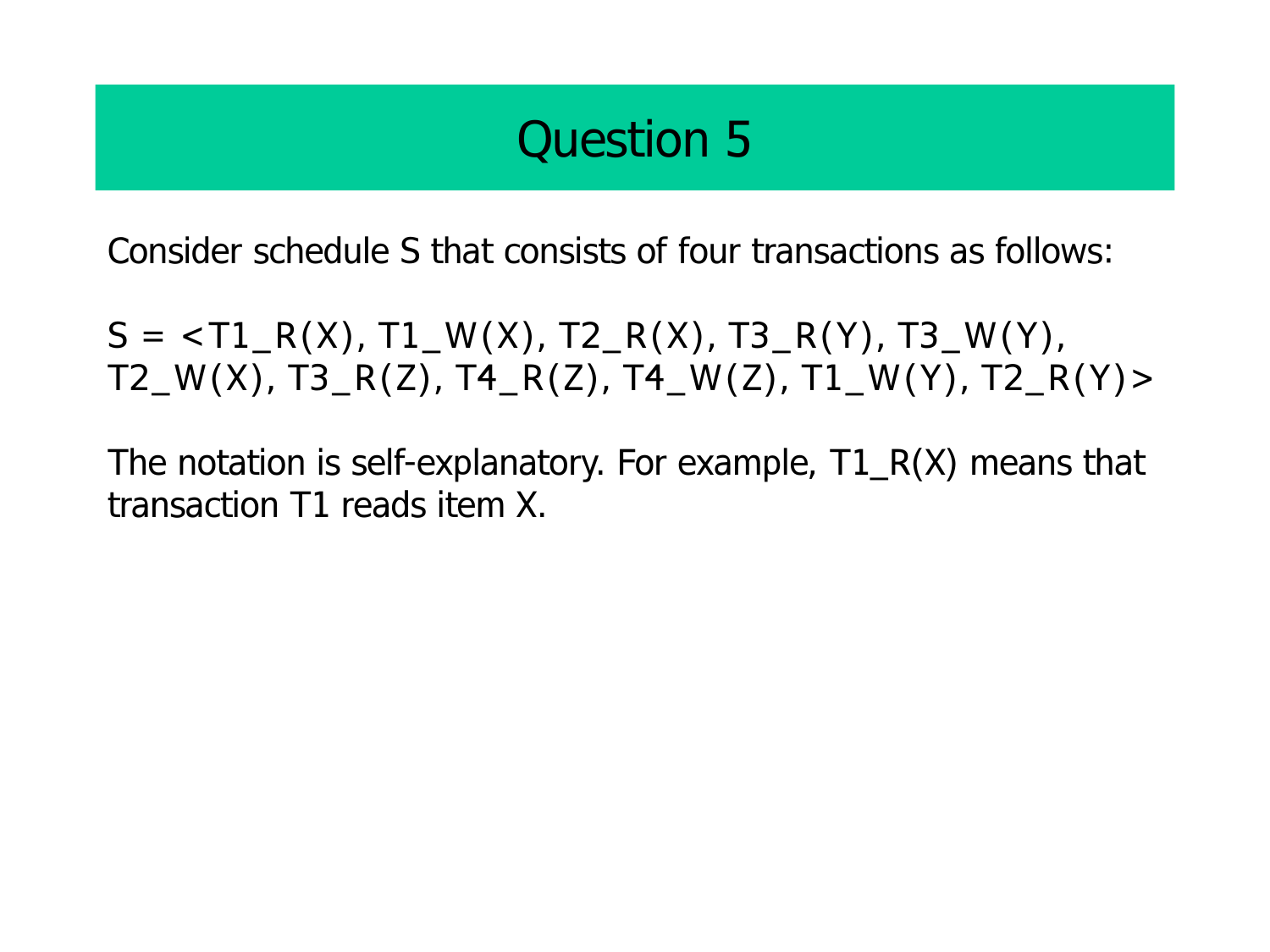

# Question 5
Consider schedule S that consists of four transactions as follows:

S = <T1_R(X), T1_W(X), T2_R(X), T3_R(Y), T3_W(Y),
T2_W(X), T3_R(Z), T4_R(Z), T4_W(Z), T1_W(Y), T2_R(Y)>

The notation is self-explanatory. For example, T1_R(X) means that transaction T1 reads item X.